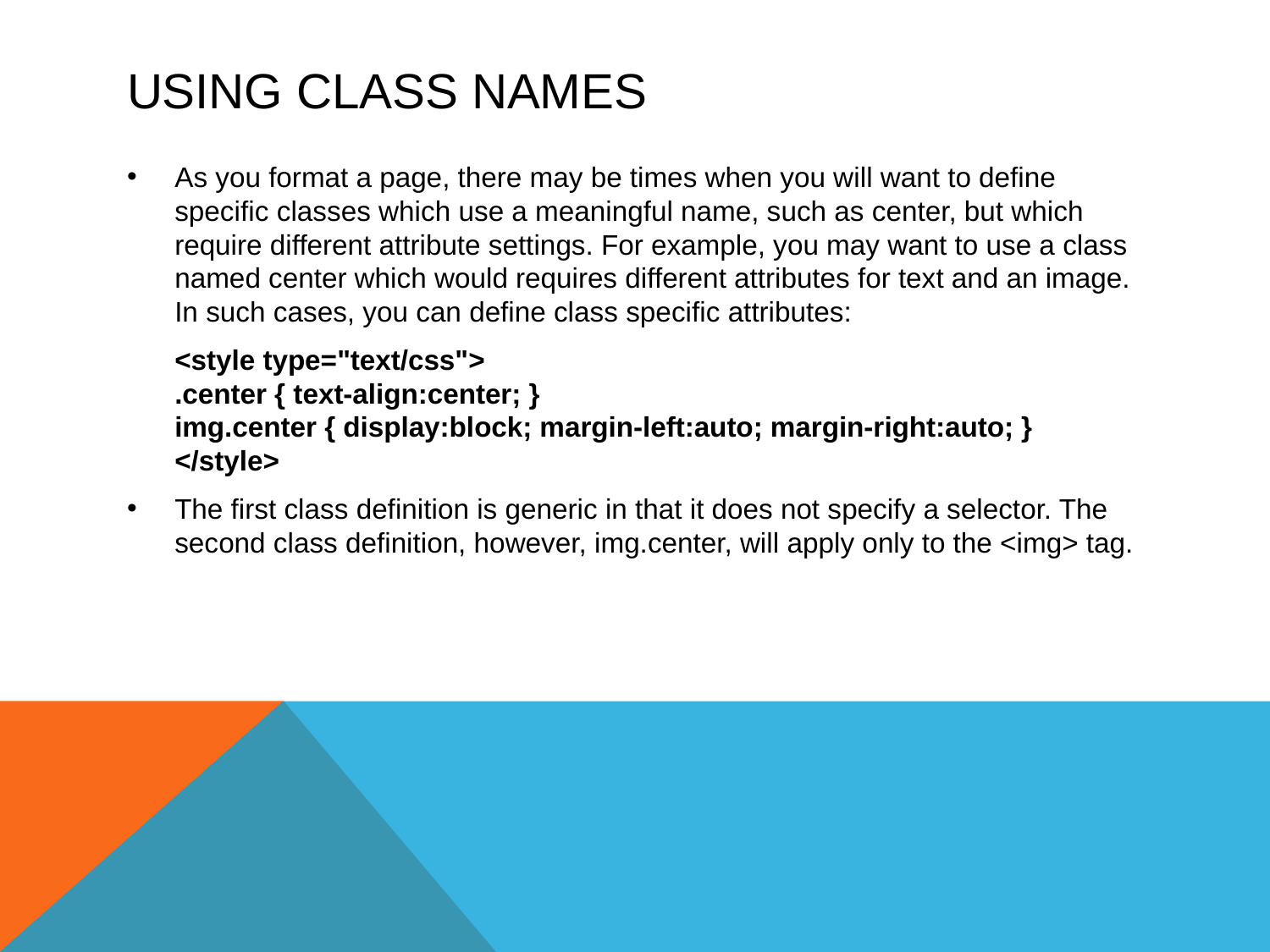

# Using class names
As you format a page, there may be times when you will want to define specific classes which use a meaningful name, such as center, but which require different attribute settings. For example, you may want to use a class named center which would requires different attributes for text and an image. In such cases, you can define class specific attributes:
	<style type="text/css">
.center { text-align:center; }
img.center { display:block; margin-left:auto; margin-right:auto; }
</style>
The first class definition is generic in that it does not specify a selector. The second class definition, however, img.center, will apply only to the <img> tag.